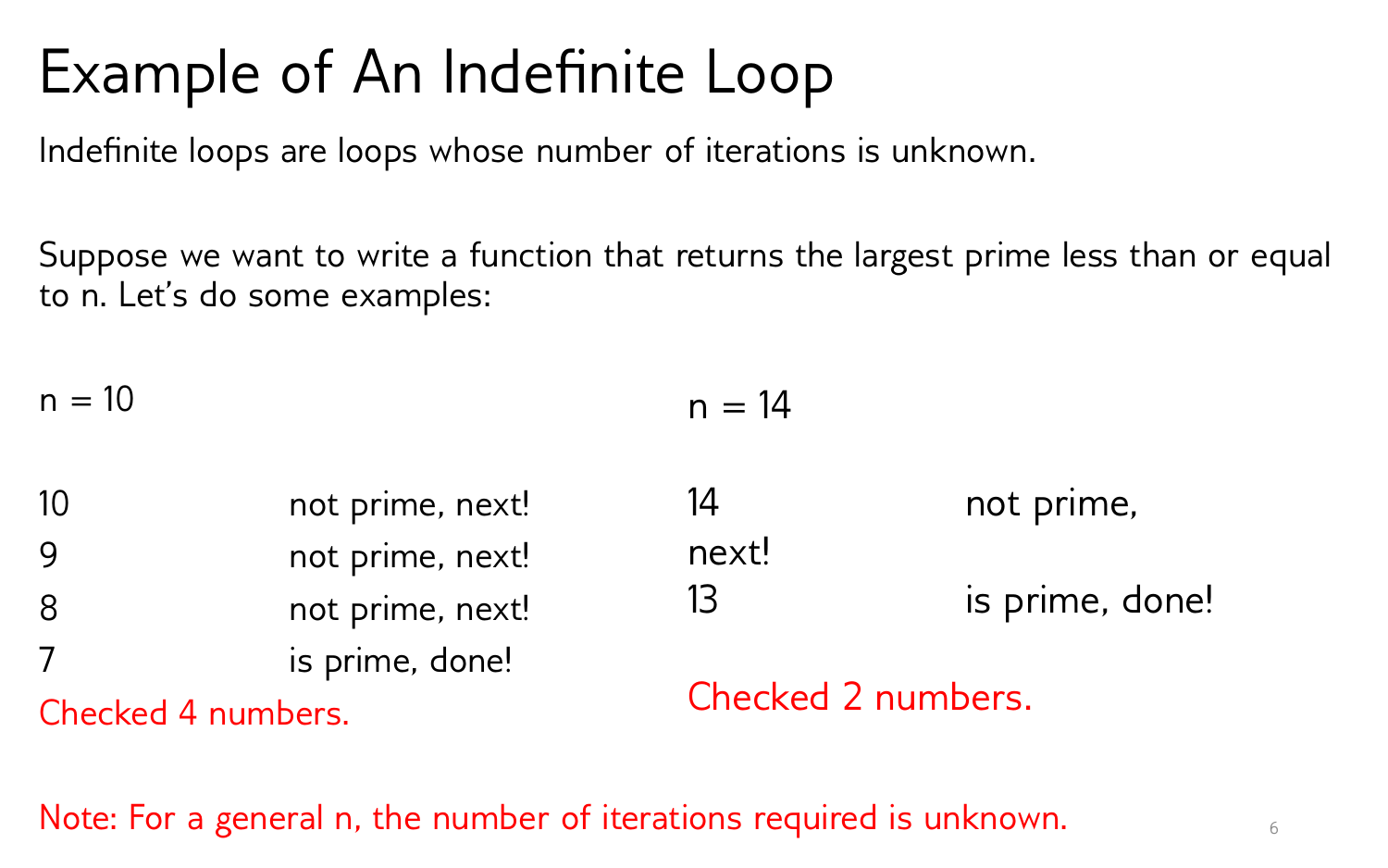

# Example of An Indefinite Loop
Indefinite loops are loops whose number of iterations is unknown.

Suppose we want to write a function that returns the largest prime less than or equal to n. Let’s do some examples:

n = 10

10		not prime, next!
9		not prime, next!
8		not prime, next!
7		is prime, done!
Checked 4 numbers.

Note: For a general n, the number of iterations required is unknown.
n = 14

14		not prime, next!
13		is prime, done!

Checked 2 numbers.

6